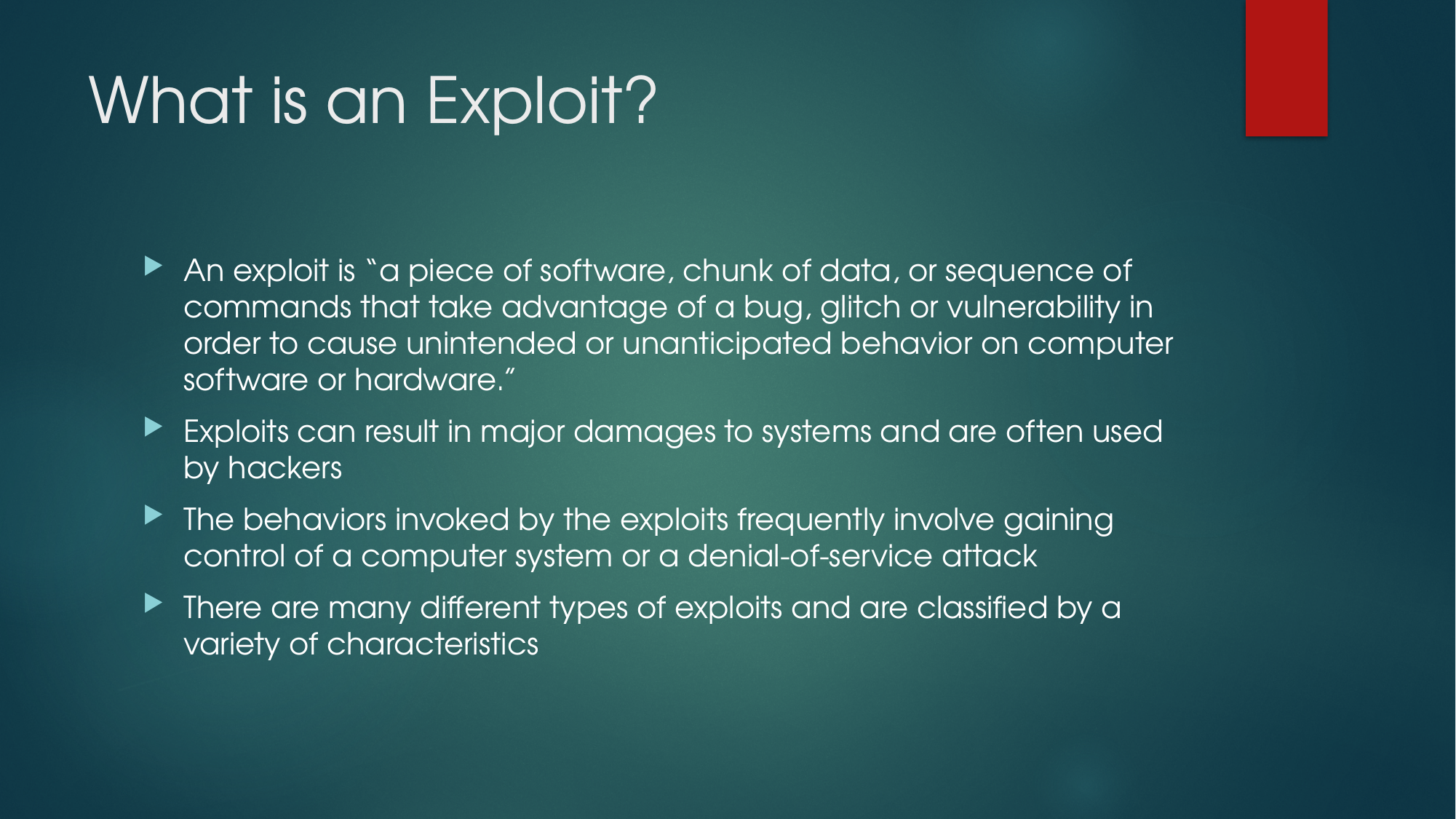

# What is an Exploit?
An exploit is “a piece of software, chunk of data, or sequence of commands that take advantage of a bug, glitch or vulnerability in order to cause unintended or unanticipated behavior on computer software or hardware.”
Exploits can result in major damages to systems and are often used by hackers
The behaviors invoked by the exploits frequently involve gaining control of a computer system or a denial-of-service attack
There are many different types of exploits and are classified by a variety of characteristics